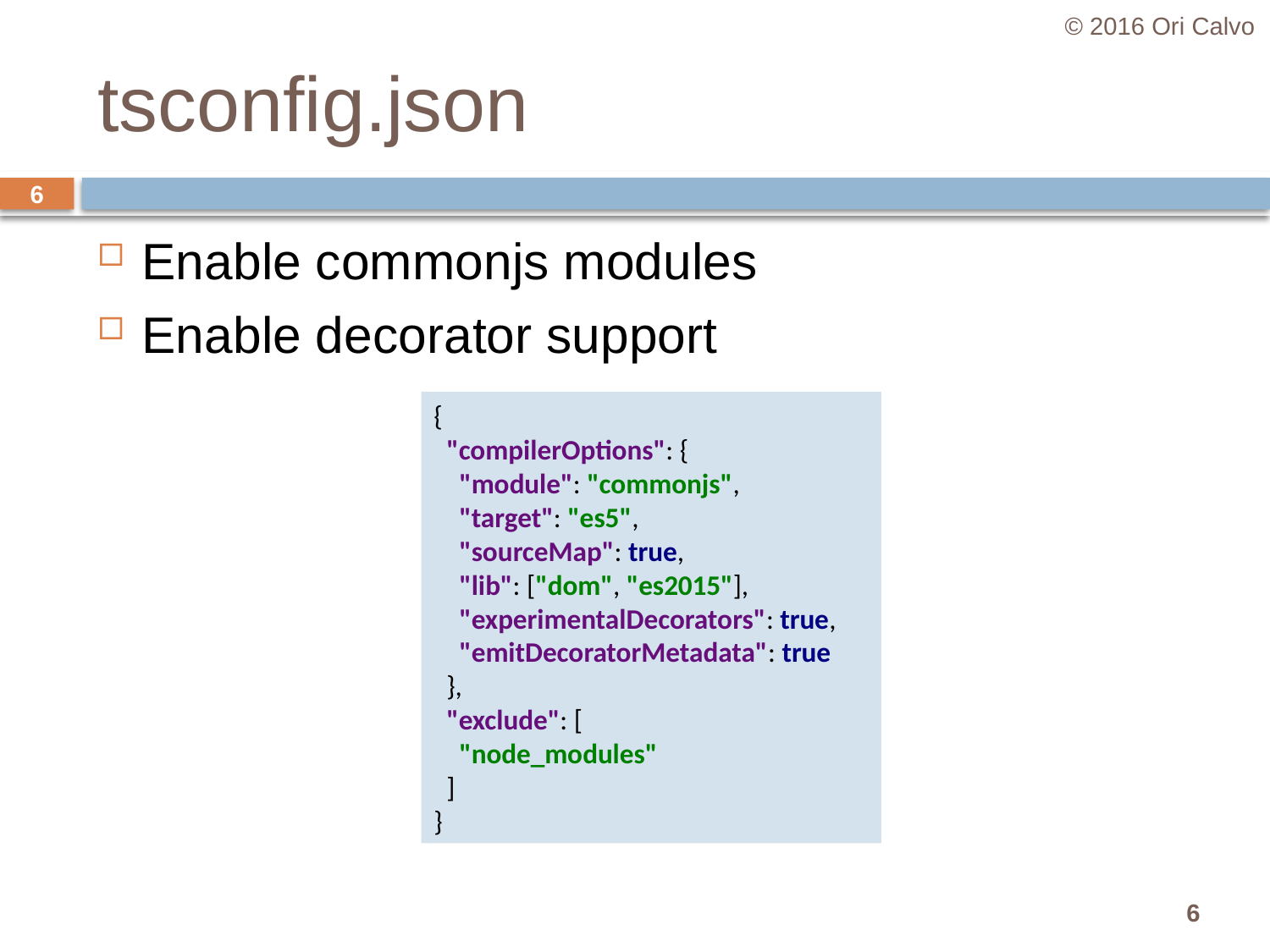

© 2016 Ori Calvo
# tsconfig.json
6
Enable commonjs modules
Enable decorator support
{
  "compilerOptions": {
    "module": "commonjs",
    "target": "es5",
    "sourceMap": true,
    "lib": ["dom", "es2015"],
    "experimentalDecorators": true,
    "emitDecoratorMetadata": true
  },
  "exclude": [
    "node_modules"
  ]
}